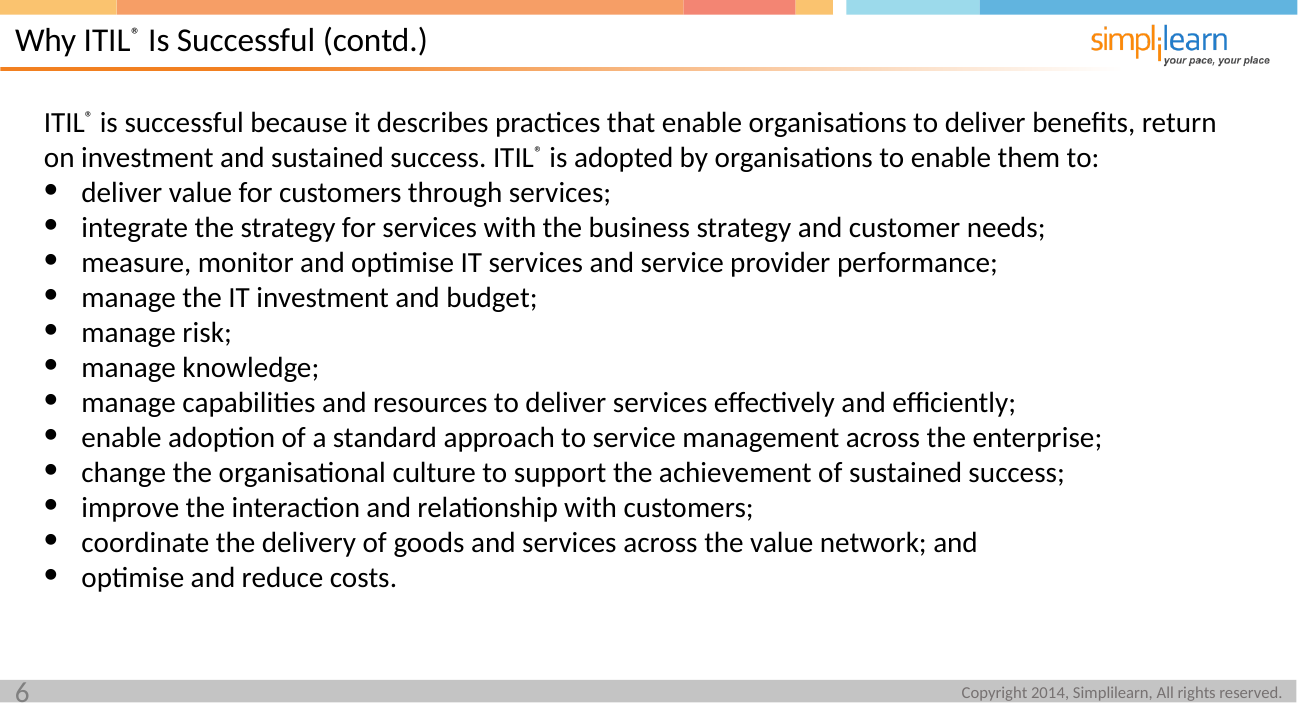

Why ITIL® Is Successful (contd.)
ITIL® is successful because it describes practices that enable organisations to deliver benefits, return on investment and sustained success. ITIL® is adopted by organisations to enable them to:
deliver value for customers through services;
integrate the strategy for services with the business strategy and customer needs;
measure, monitor and optimise IT services and service provider performance;
manage the IT investment and budget;
manage risk;
manage knowledge;
manage capabilities and resources to deliver services effectively and efficiently;
enable adoption of a standard approach to service management across the enterprise;
change the organisational culture to support the achievement of sustained success;
improve the interaction and relationship with customers;
coordinate the delivery of goods and services across the value network; and
optimise and reduce costs.